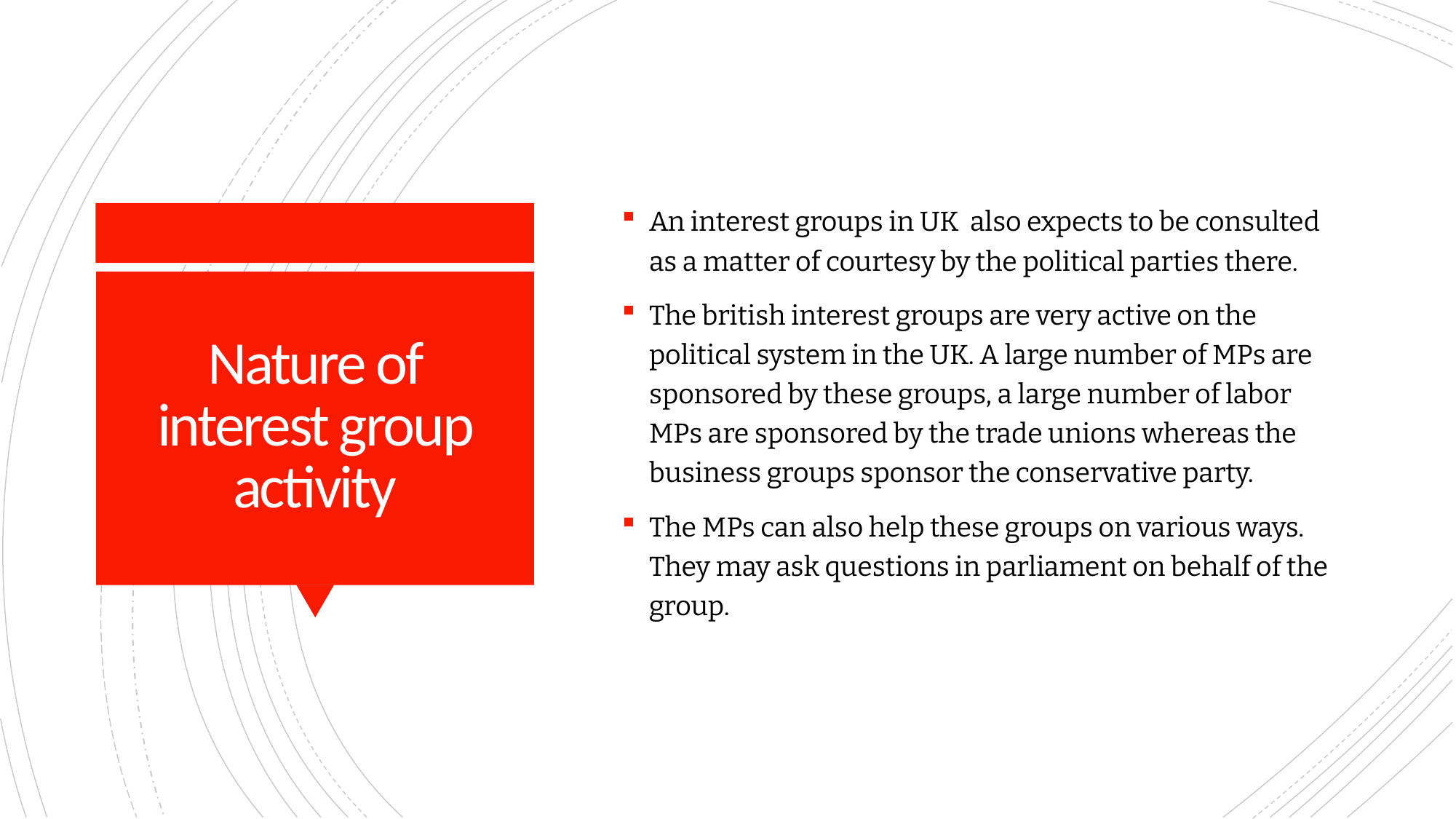

An interest groups in UK  also expects to be consulted as a matter of courtesy by the political parties there.
The british interest groups are very active on the political system in the UK. A large number of MPs are sponsored by these groups, a large number of labor MPs are sponsored by the trade unions whereas the business groups sponsor the conservative party.
The MPs can also help these groups on various ways. They may ask questions in parliament on behalf of the group.
# Nature of interest group activity